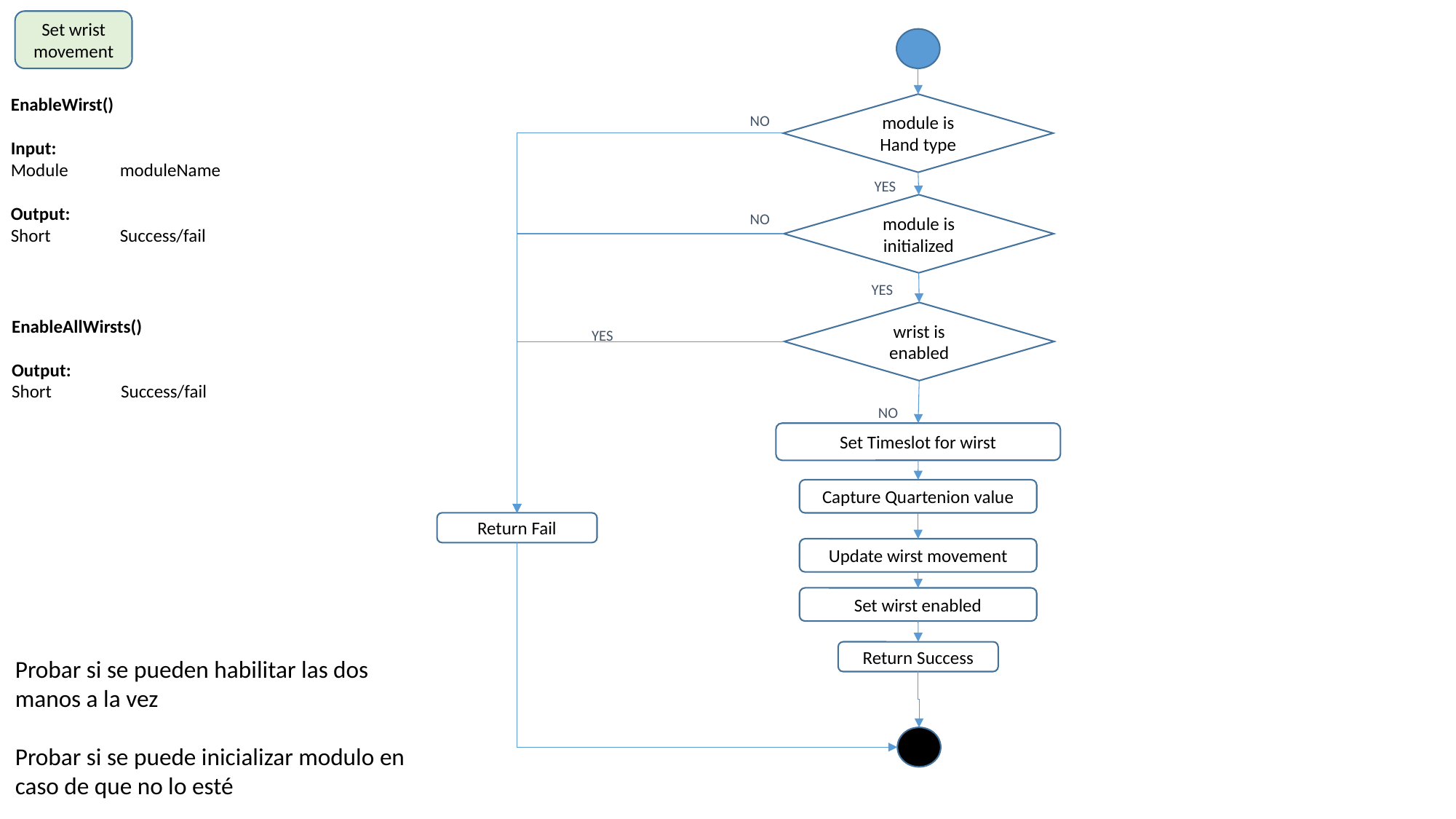

Set wrist movement

EnableWirst()

Input:
Module	moduleName

Output:
Short 	Success/fail
module is Hand type
NO
YES
module is initialized
NO
YES
wrist is enabled
EnableAllWirsts()

Output:
Short 	Success/fail
YES
NO
Set Timeslot for wirst
Capture Quartenion value
Return Fail
Update wirst movement
Set wirst enabled
Return Success
Probar si se pueden habilitar las dos manos a la vez

Probar si se puede inicializar modulo en caso de que no lo esté